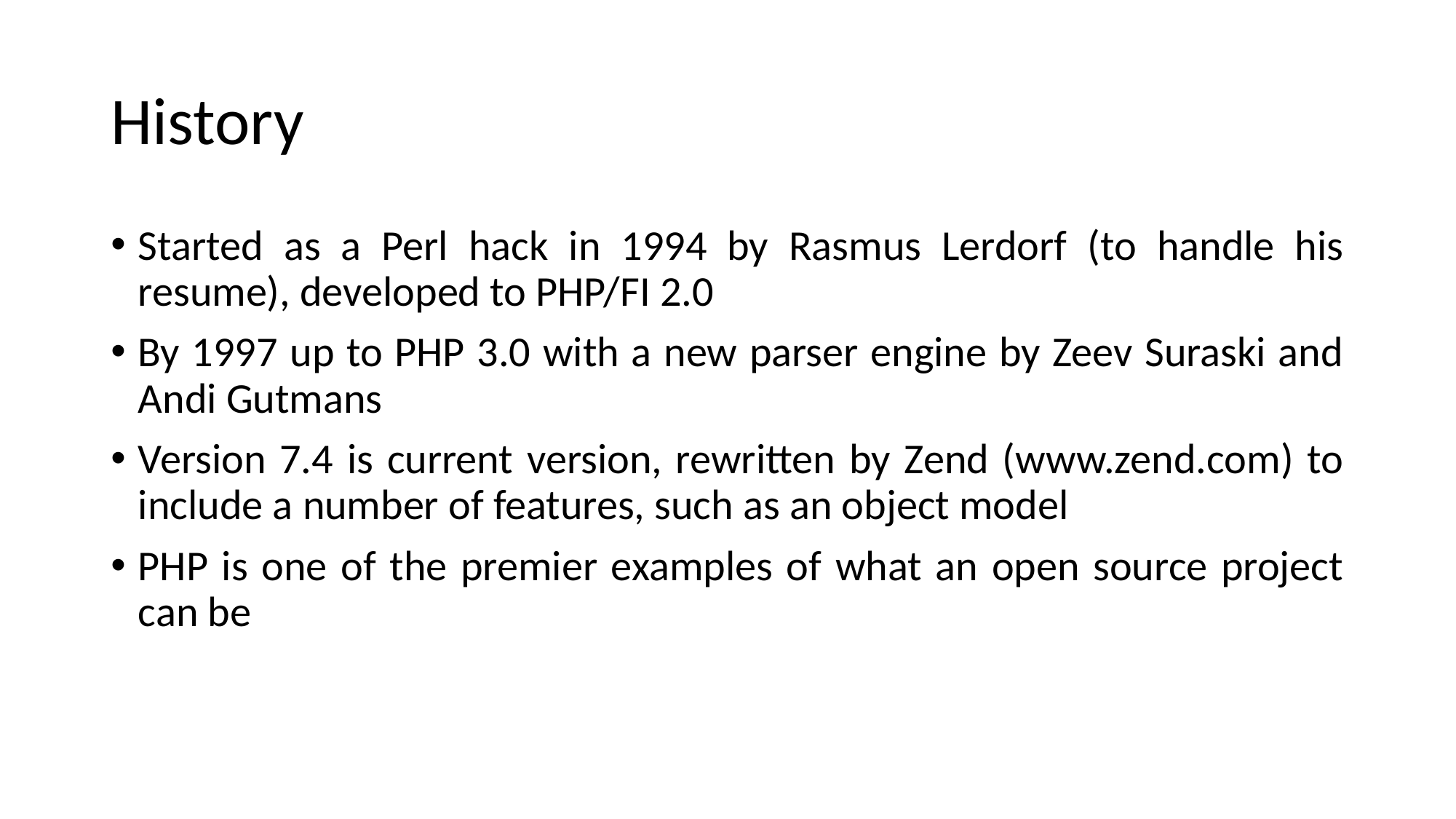

# History
Started as a Perl hack in 1994 by Rasmus Lerdorf (to handle his resume), developed to PHP/FI 2.0
By 1997 up to PHP 3.0 with a new parser engine by Zeev Suraski and Andi Gutmans
Version 7.4 is current version, rewritten by Zend (www.zend.com) to include a number of features, such as an object model
PHP is one of the premier examples of what an open source project can be